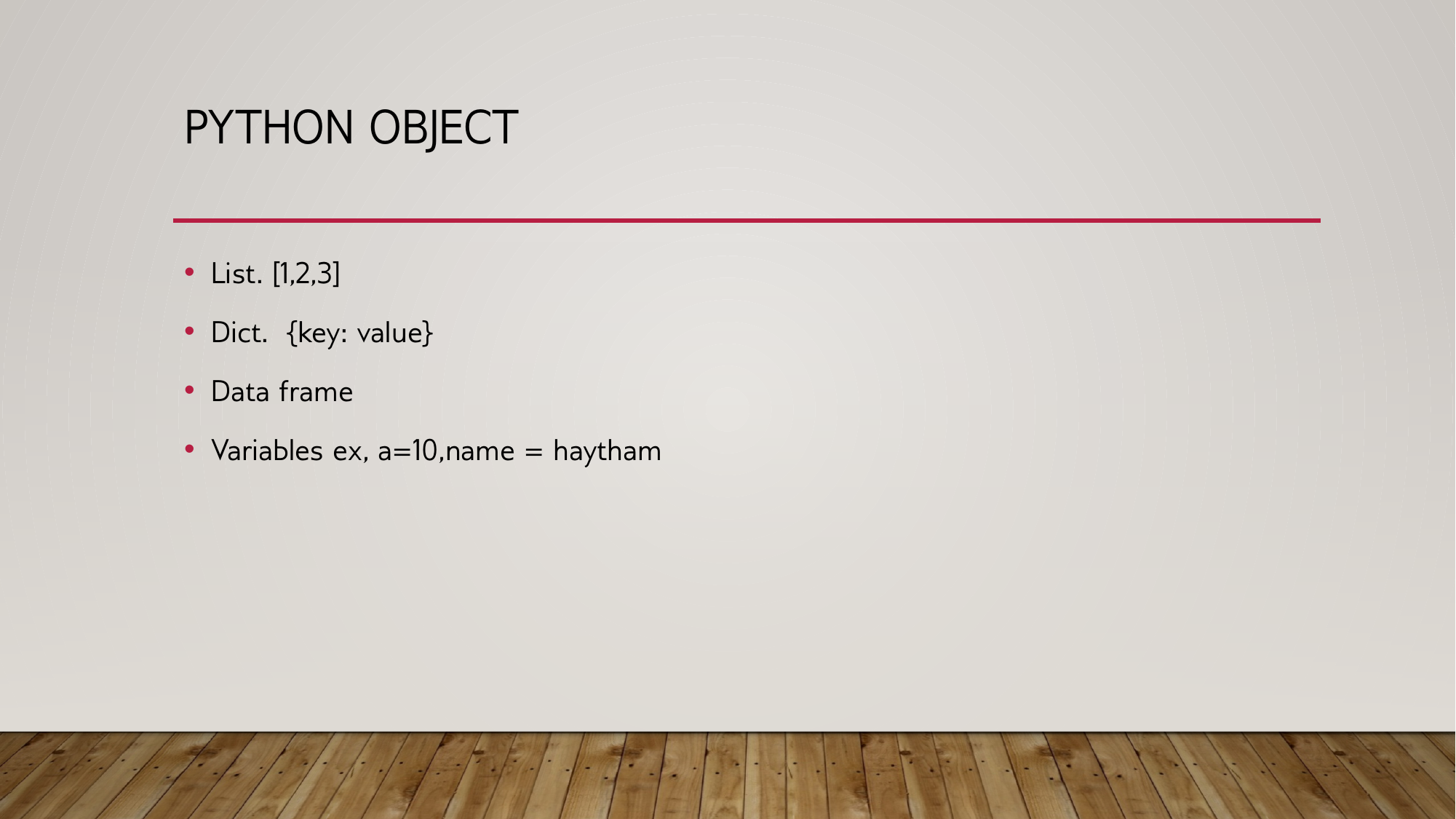

# Python object
List. [1,2,3]
Dict.  {key: value}
Data frame
Variables ex, a=10,name = haytham